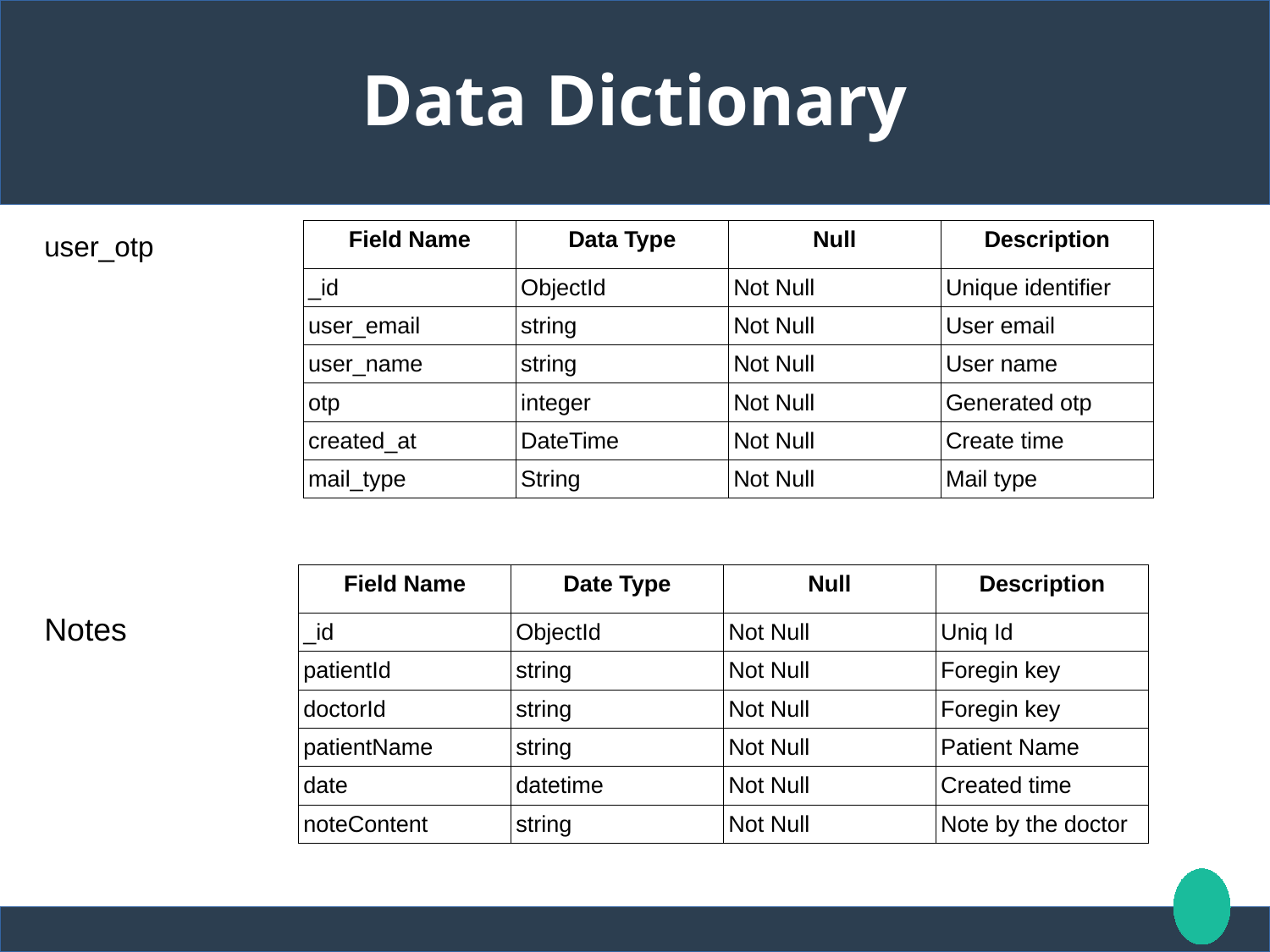

# Data Dictionary
| Field Name | Data Type | Null | Description |
| --- | --- | --- | --- |
| \_id | ObjectId | Not Null | Unique identifier |
| user\_email | string | Not Null | User email |
| user\_name | string | Not Null | User name |
| otp | integer | Not Null | Generated otp |
| created\_at | DateTime | Not Null | Create time |
| mail\_type | String | Not Null | Mail type |
user_otp
| Field Name | Date Type | Null | Description |
| --- | --- | --- | --- |
| \_id | ObjectId | Not Null | Uniq Id |
| patientId | string | Not Null | Foregin key |
| doctorId | string | Not Null | Foregin key |
| patientName | string | Not Null | Patient Name |
| date | datetime | Not Null | Created time |
| noteContent | string | Not Null | Note by the doctor |
Notes